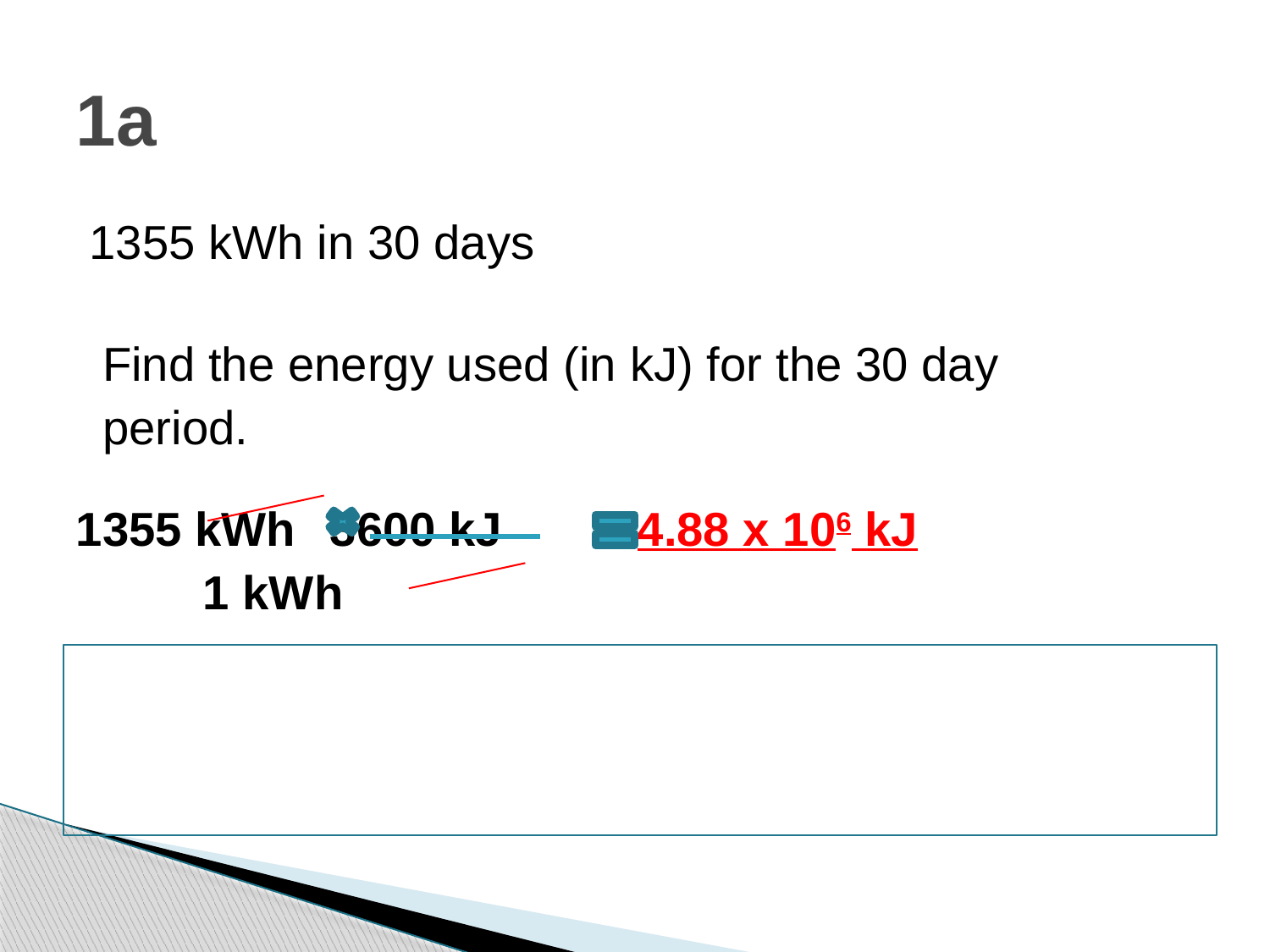

# 1a
 1355 kWh in 30 days
  Find the energy used (in kJ) for the 30 day
  period.

1355 kWh	3600 kJ	    4.88 x 106 kJ
	1 kWh